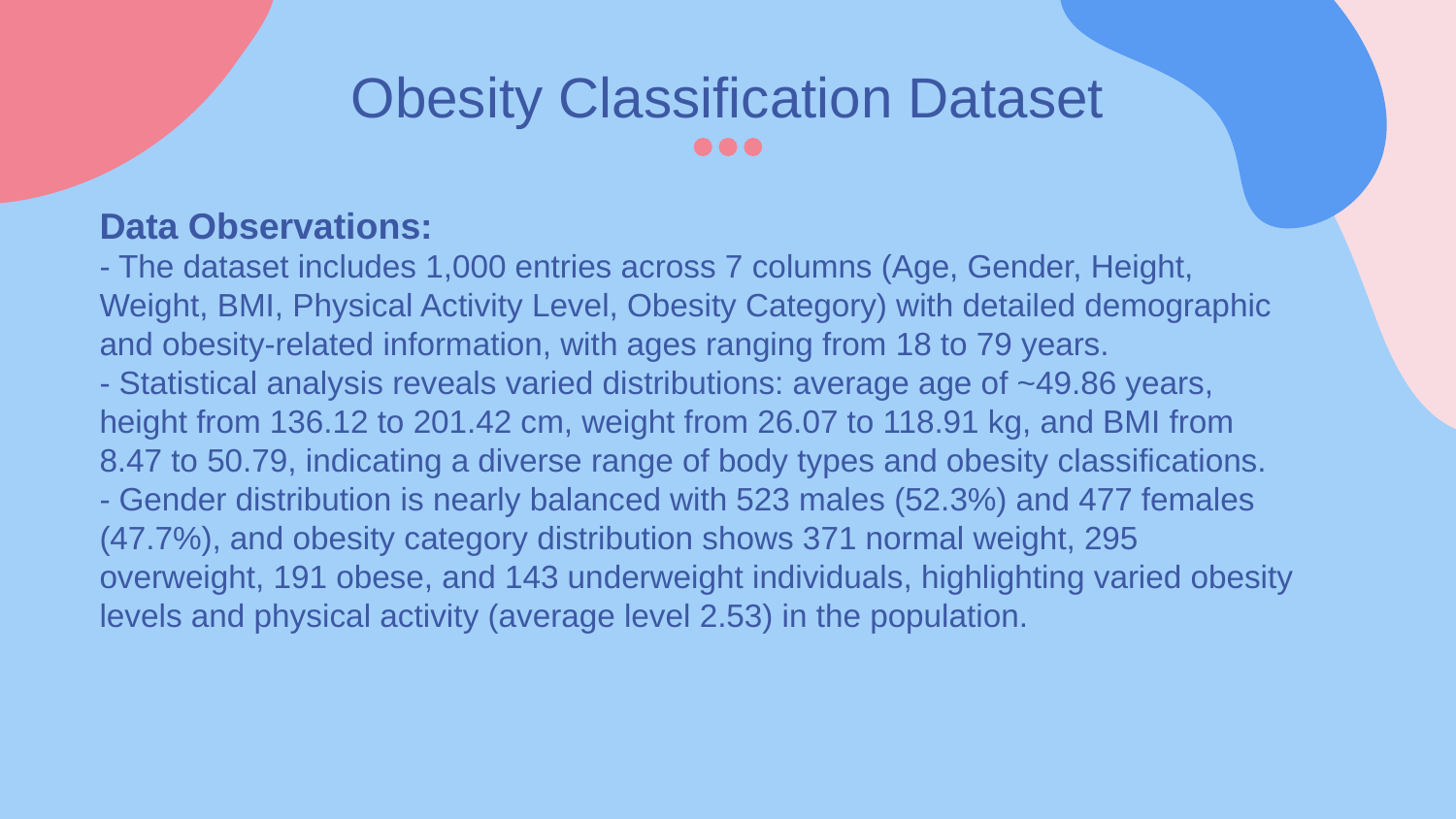

# Obesity Classification Dataset
Data Observations:
- The dataset includes 1,000 entries across 7 columns (Age, Gender, Height, Weight, BMI, Physical Activity Level, Obesity Category) with detailed demographic and obesity-related information, with ages ranging from 18 to 79 years.
- Statistical analysis reveals varied distributions: average age of ~49.86 years, height from 136.12 to 201.42 cm, weight from 26.07 to 118.91 kg, and BMI from 8.47 to 50.79, indicating a diverse range of body types and obesity classifications.
- Gender distribution is nearly balanced with 523 males (52.3%) and 477 females (47.7%), and obesity category distribution shows 371 normal weight, 295 overweight, 191 obese, and 143 underweight individuals, highlighting varied obesity levels and physical activity (average level 2.53) in the population.